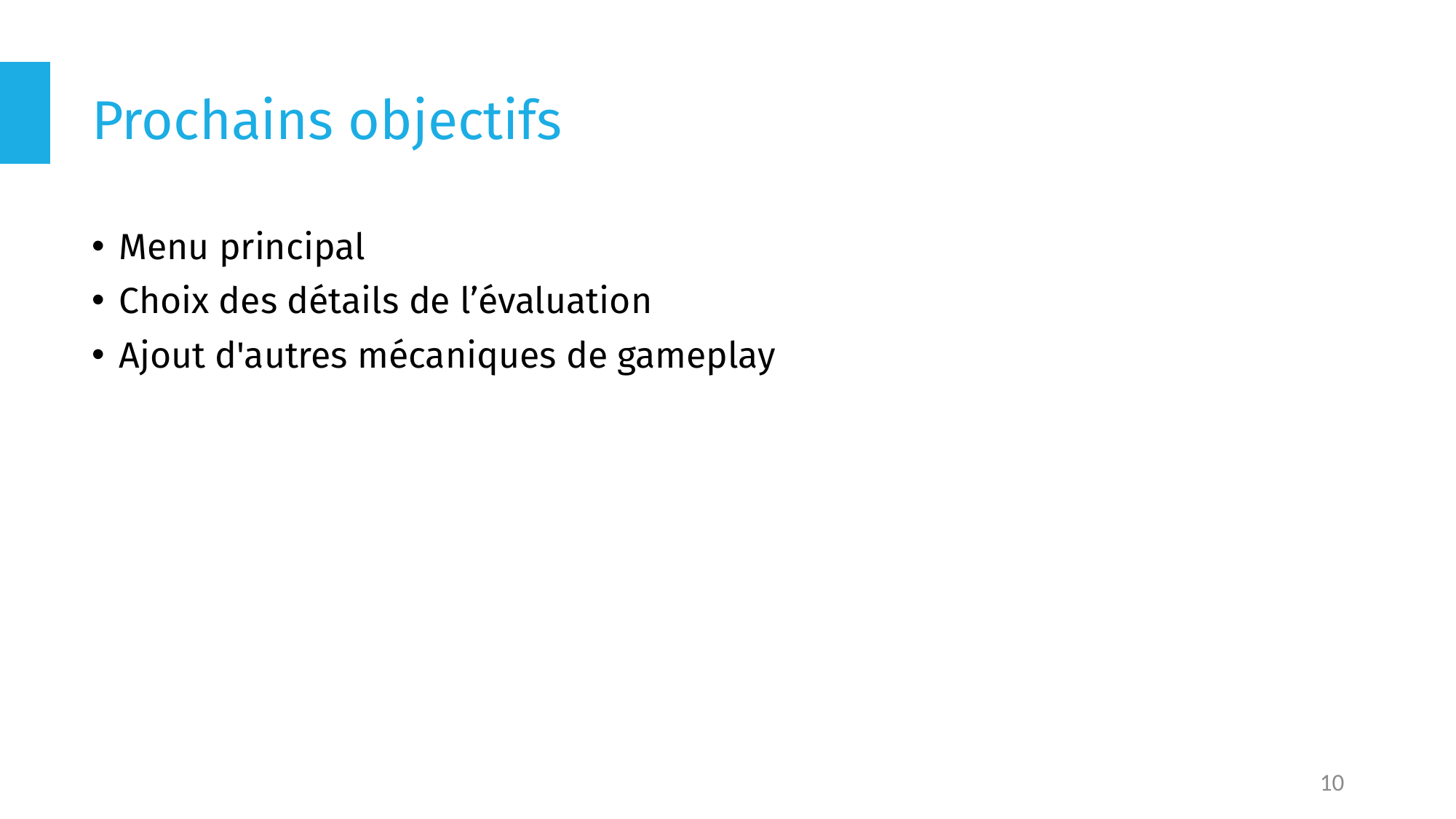

# Prochains objectifs
Menu principal
Choix des détails de l’évaluation
Ajout d'autres mécaniques de gameplay
10